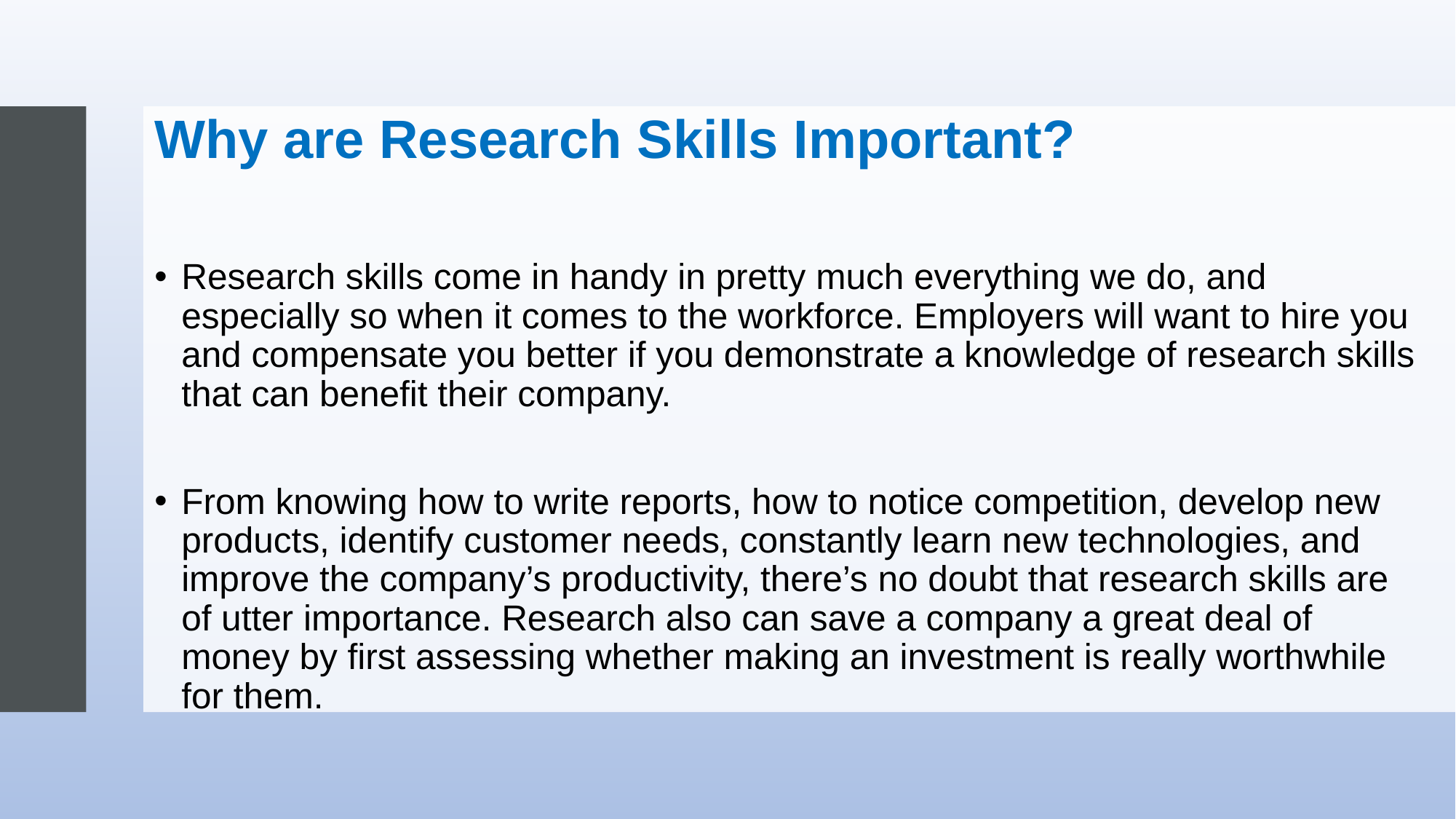

Why are Research Skills Important?

Research skills come in handy in pretty much everything we do, and especially so when it comes to the workforce. Employers will want to hire you and compensate you better if you demonstrate a knowledge of research skills that can benefit their company.

From knowing how to write reports, how to notice competition, develop new products, identify customer needs, constantly learn new technologies, and improve the company’s productivity, there’s no doubt that research skills are of utter importance. Research also can save a company a great deal of money by first assessing whether making an investment is really worthwhile for them.

Created by Tayo Alebiosu